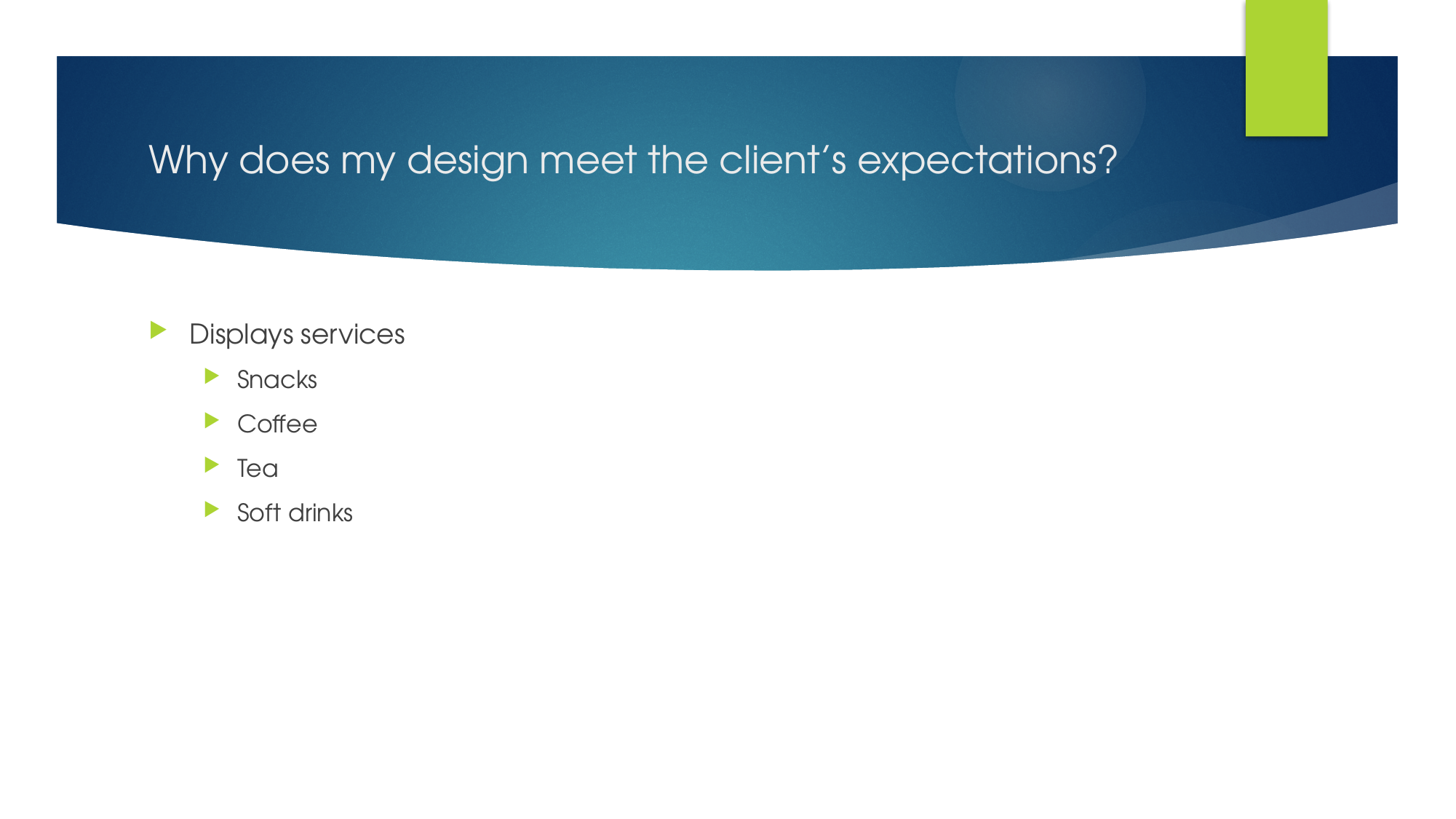

# Why does my design meet the client’s expectations?
Displays services
Snacks
Coffee
Tea
Soft drinks